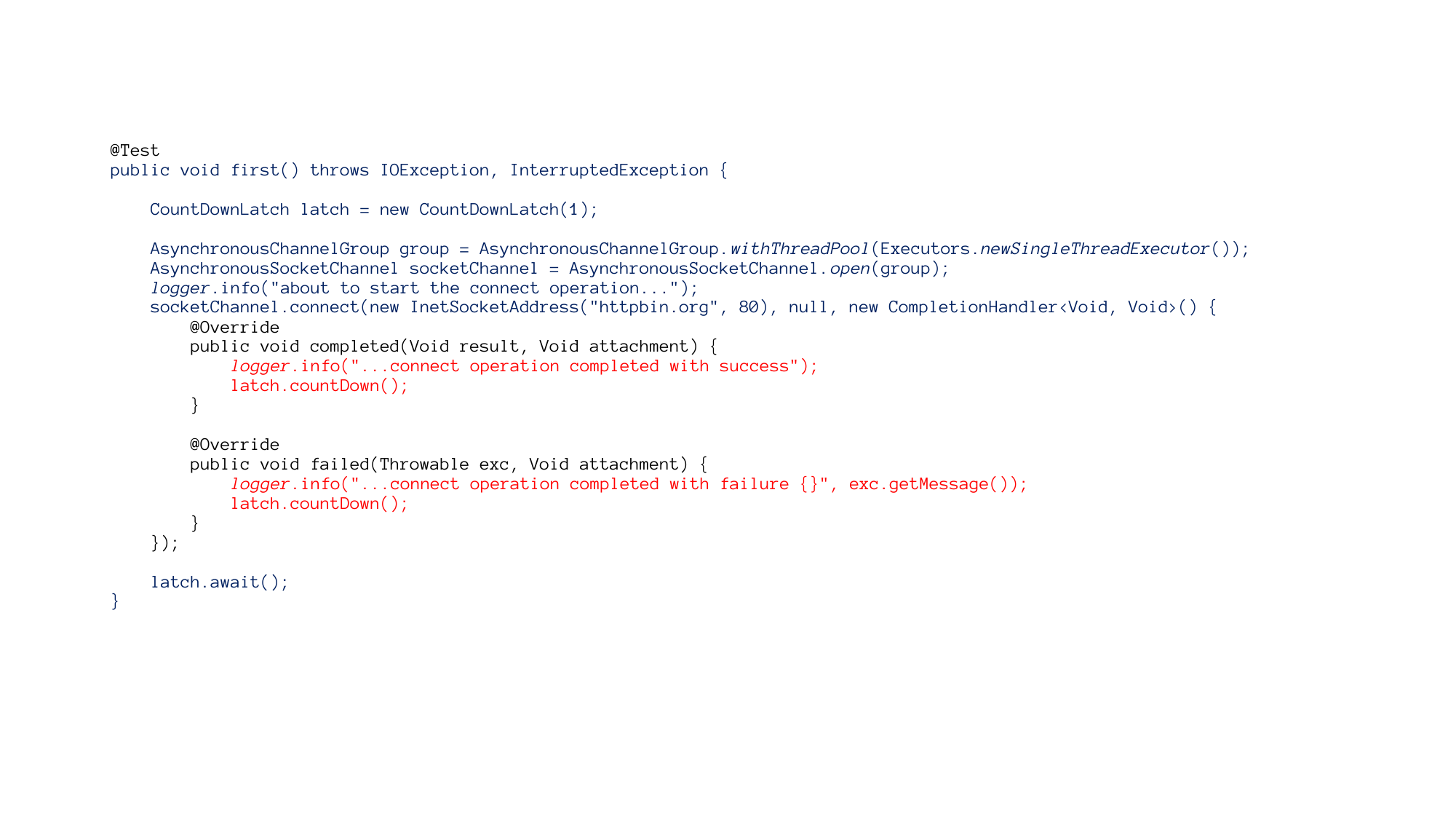

#
@Test
public void first() throws IOException, InterruptedException {
    CountDownLatch latch = new CountDownLatch(1);
    AsynchronousChannelGroup group = AsynchronousChannelGroup.withThreadPool(Executors.newSingleThreadExecutor());
    AsynchronousSocketChannel socketChannel = AsynchronousSocketChannel.open(group);
    logger.info("about to start the connect operation...");
    socketChannel.connect(new InetSocketAddress("httpbin.org", 80), null, new CompletionHandler<Void, Void>() {
        @Override
        public void completed(Void result, Void attachment) {
            logger.info("...connect operation completed with success");
            latch.countDown();
        }
        @Override
        public void failed(Throwable exc, Void attachment) {
            logger.info("...connect operation completed with failure {}", exc.getMessage());
            latch.countDown();
        }
    });
    latch.await();
}